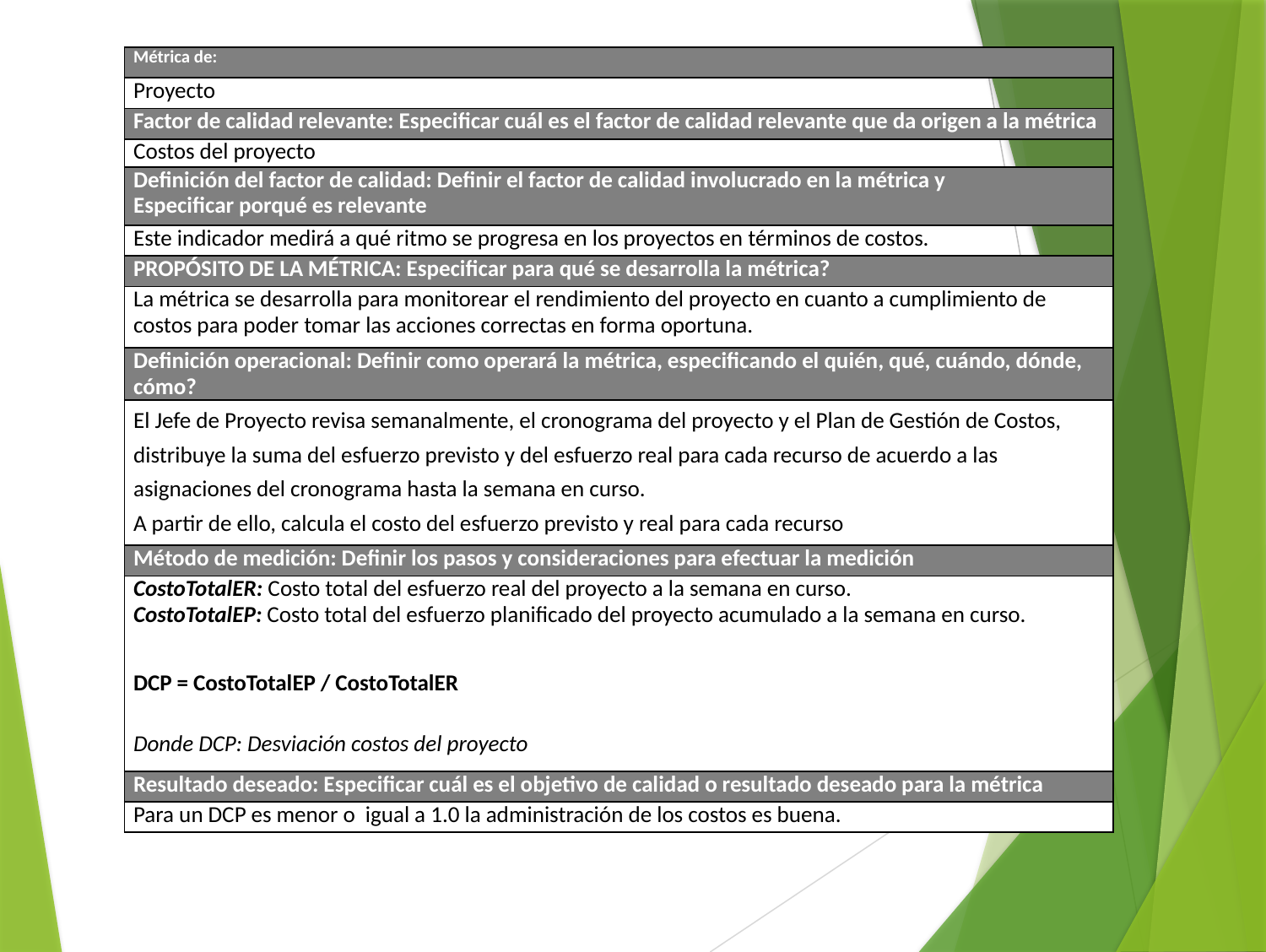

| Métrica de: |
| --- |
| Proyecto |
| Factor de calidad relevante: Especificar cuál es el factor de calidad relevante que da origen a la métrica |
| Costos del proyecto |
| Definición del factor de calidad: Definir el factor de calidad involucrado en la métrica y Especificar porqué es relevante |
| Este indicador medirá a qué ritmo se progresa en los proyectos en términos de costos. |
| PROPÓSITO DE LA MÉTRICA: Especificar para qué se desarrolla la métrica? |
| La métrica se desarrolla para monitorear el rendimiento del proyecto en cuanto a cumplimiento de costos para poder tomar las acciones correctas en forma oportuna. |
| Definición operacional: Definir como operará la métrica, especificando el quién, qué, cuándo, dónde, cómo? |
| El Jefe de Proyecto revisa semanalmente, el cronograma del proyecto y el Plan de Gestión de Costos, distribuye la suma del esfuerzo previsto y del esfuerzo real para cada recurso de acuerdo a las asignaciones del cronograma hasta la semana en curso. A partir de ello, calcula el costo del esfuerzo previsto y real para cada recurso |
| Método de medición: Definir los pasos y consideraciones para efectuar la medición |
| CostoTotalER: Costo total del esfuerzo real del proyecto a la semana en curso. CostoTotalEP: Costo total del esfuerzo planificado del proyecto acumulado a la semana en curso.   DCP = CostoTotalEP / CostoTotalER   Donde DCP: Desviación costos del proyecto |
| Resultado deseado: Especificar cuál es el objetivo de calidad o resultado deseado para la métrica |
| Para un DCP es menor o igual a 1.0 la administración de los costos es buena. |